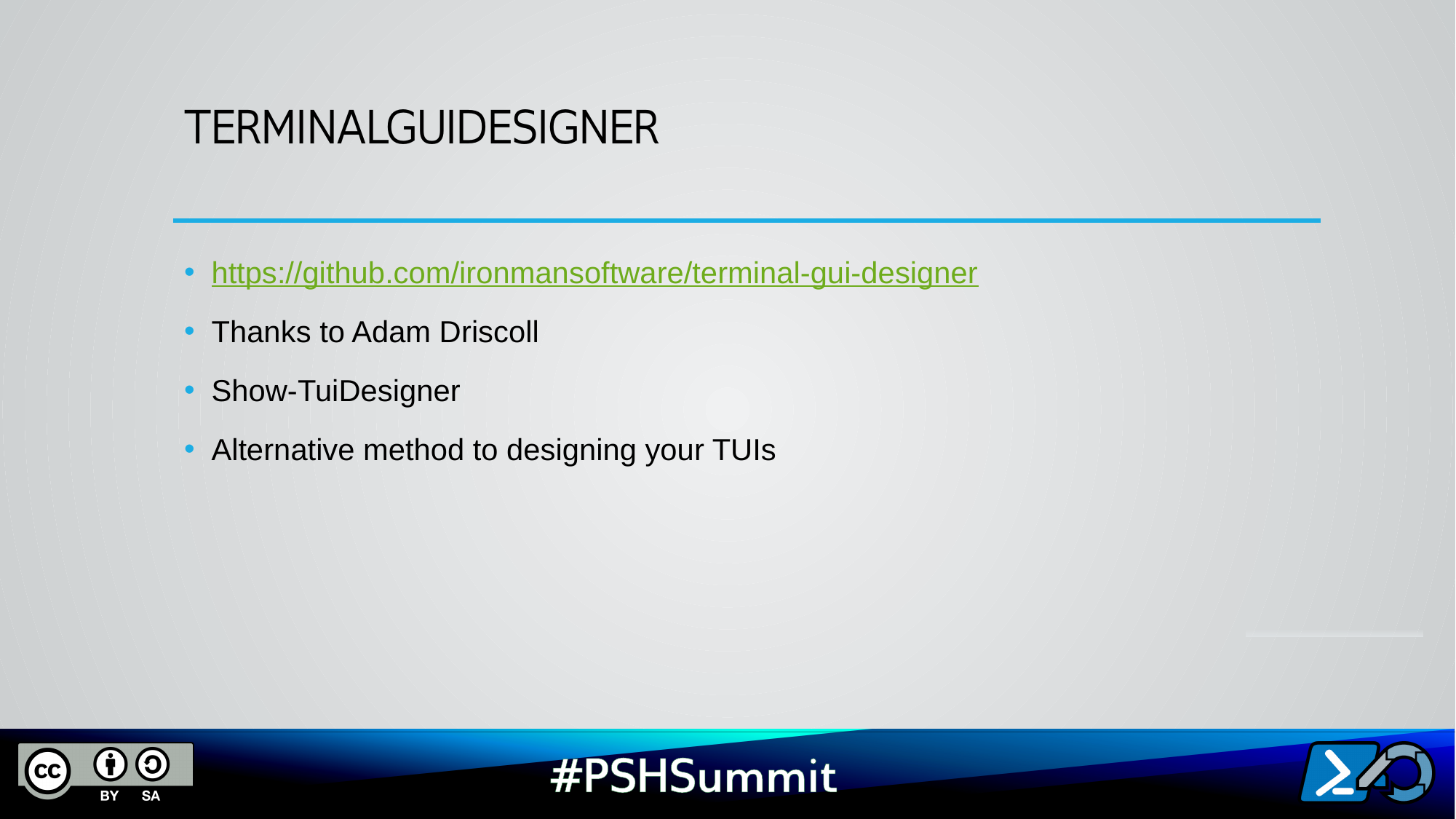

# TerminalGuiDesigner
https://github.com/ironmansoftware/terminal-gui-designer
Thanks to Adam Driscoll
Show-TuiDesigner
Alternative method to designing your TUIs